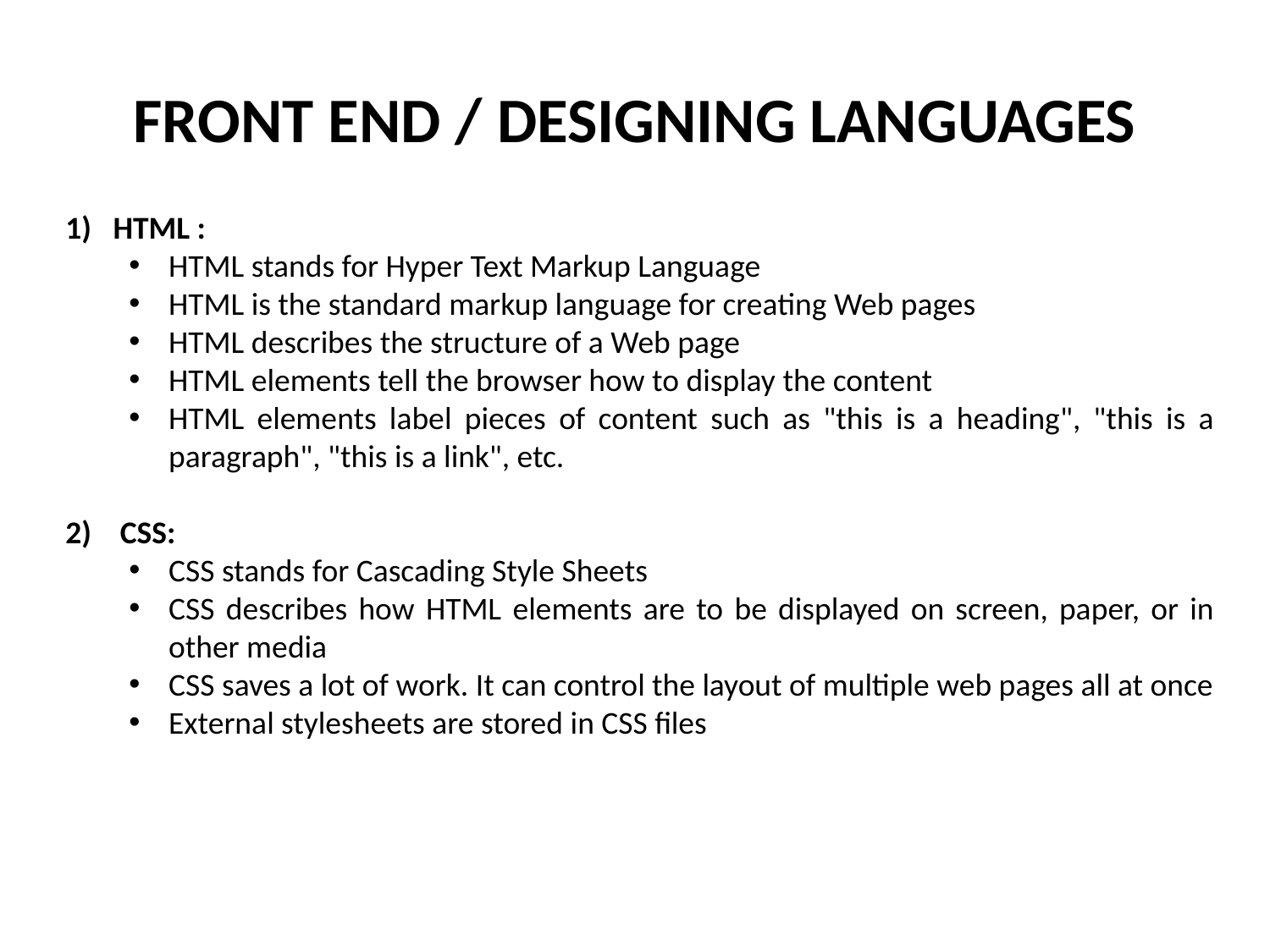

# FRONT END / DESIGNING LANGUAGES
HTML :
HTML stands for Hyper Text Markup Language
HTML is the standard markup language for creating Web pages
HTML describes the structure of a Web page
HTML elements tell the browser how to display the content
HTML elements label pieces of content such as "this is a heading", "this is a paragraph", "this is a link", etc.

2)    CSS:
CSS stands for Cascading Style Sheets
CSS describes how HTML elements are to be displayed on screen, paper, or in other media
CSS saves a lot of work. It can control the layout of multiple web pages all at once
External stylesheets are stored in CSS files